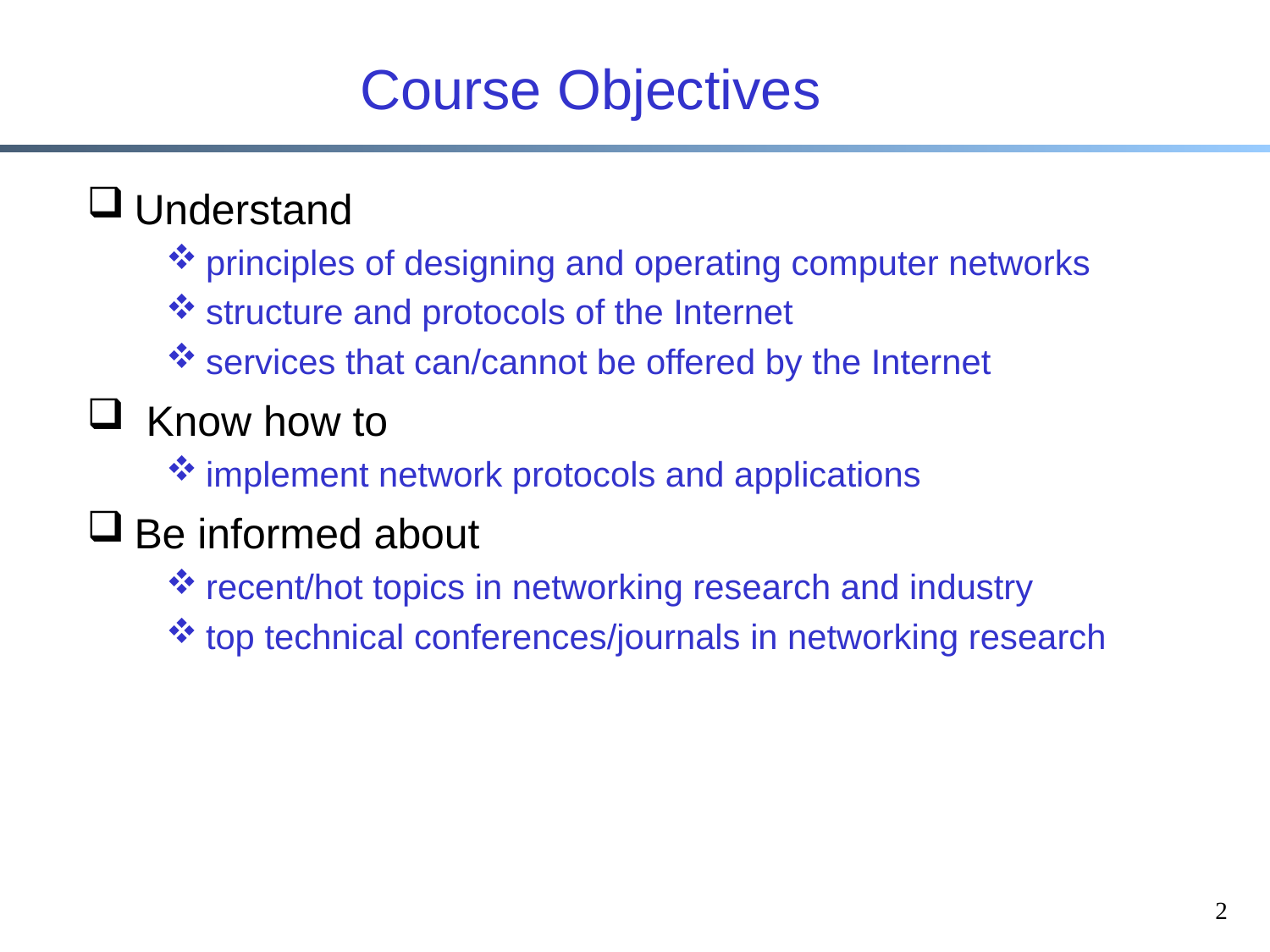

# Course Objectives
Understand
principles of designing and operating computer networks
structure and protocols of the Internet
services that can/cannot be offered by the Internet
 Know how to
implement network protocols and applications
Be informed about
recent/hot topics in networking research and industry
top technical conferences/journals in networking research

2